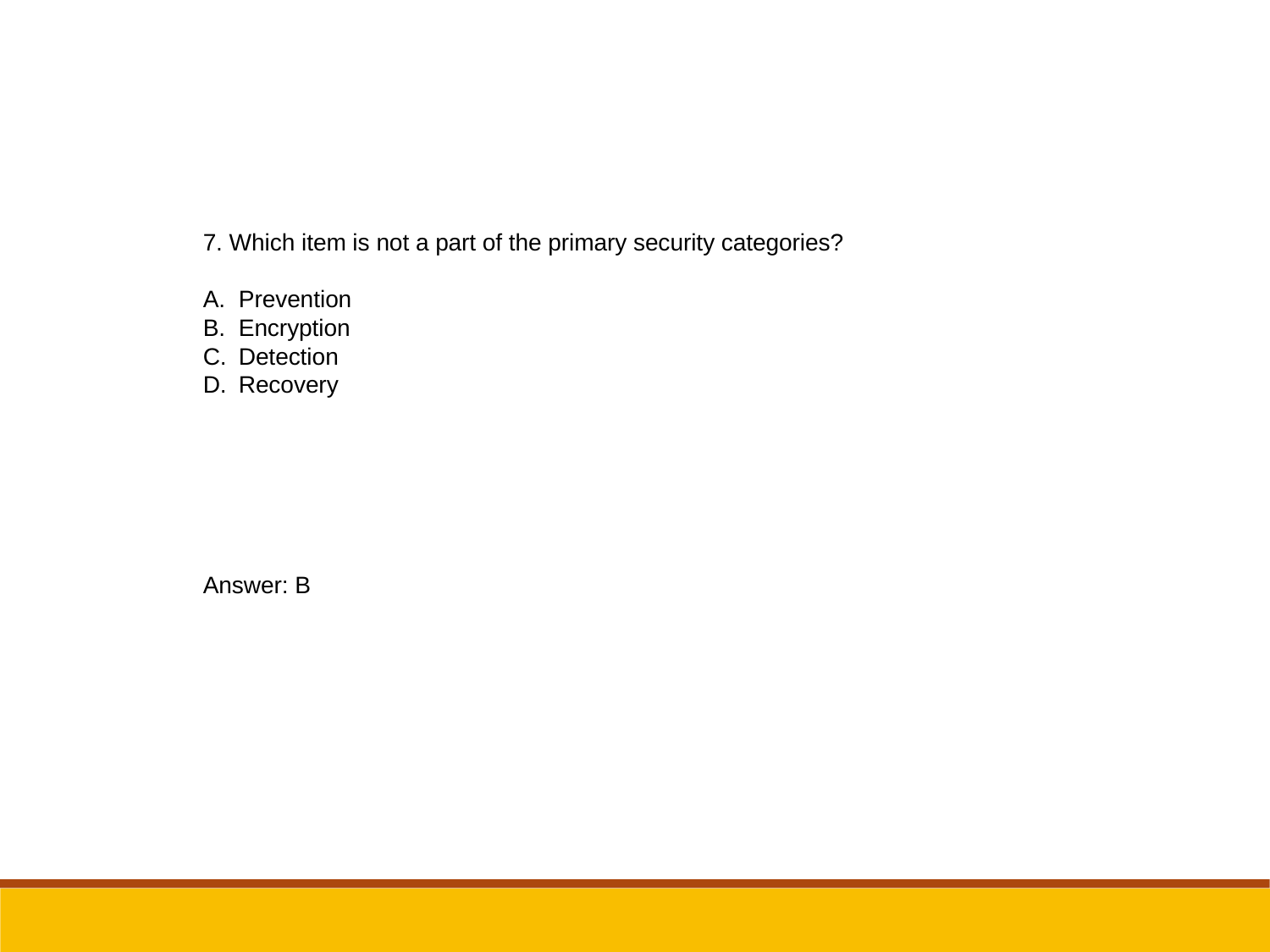

7. Which item is not a part of the primary security categories?

Prevention
Encryption
Detection
Recovery

Answer: B